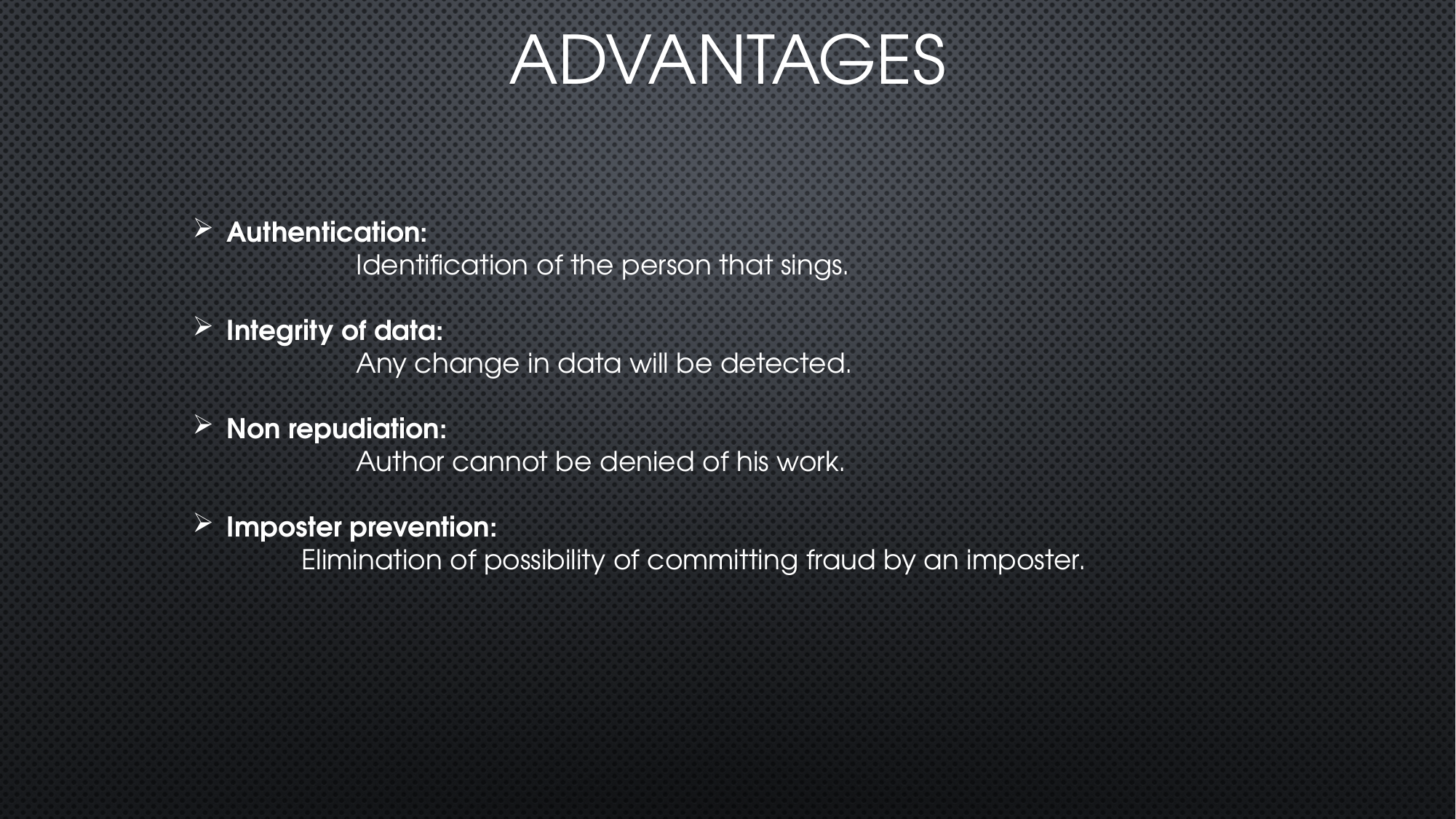

# Advantages
Authentication:
	Identification of the person that sings.

Integrity of data:
	Any change in data will be detected.

Non repudiation:
	Author cannot be denied of his work.

Imposter prevention:
Elimination of possibility of committing fraud by an imposter.